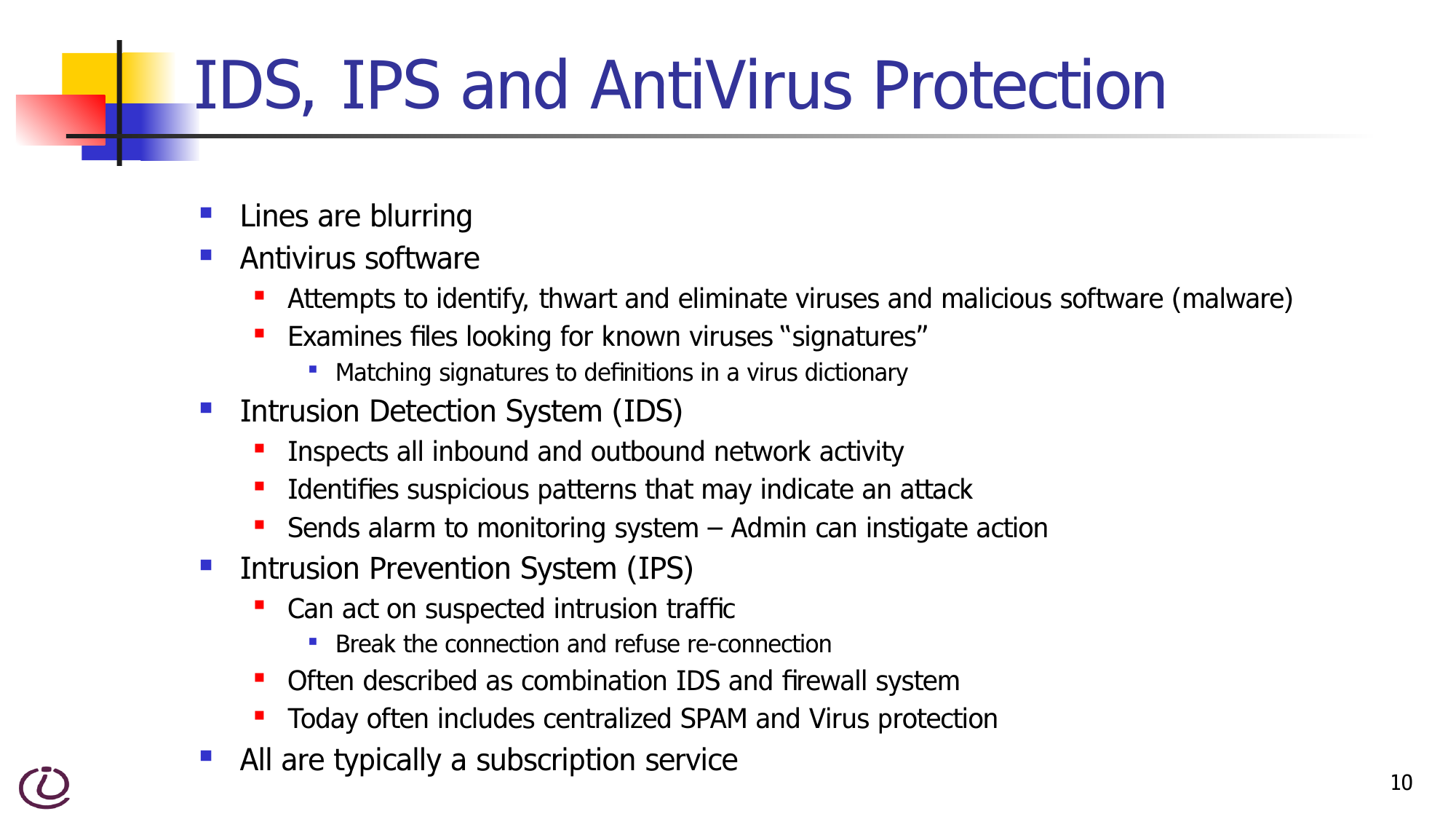

# IDS, IPS and AntiVirus Protection
Lines are blurring
Antivirus software
Attempts to identify, thwart and eliminate viruses and malicious software (malware)
Examines files looking for known viruses “signatures”
Matching signatures to definitions in a virus dictionary
Intrusion Detection System (IDS)
Inspects all inbound and outbound network activity
Identifies suspicious patterns that may indicate an attack
Sends alarm to monitoring system – Admin can instigate action
Intrusion Prevention System (IPS)
Can act on suspected intrusion traffic
Break the connection and refuse re-connection
Often described as combination IDS and firewall system
Today often includes centralized SPAM and Virus protection
All are typically a subscription service
10